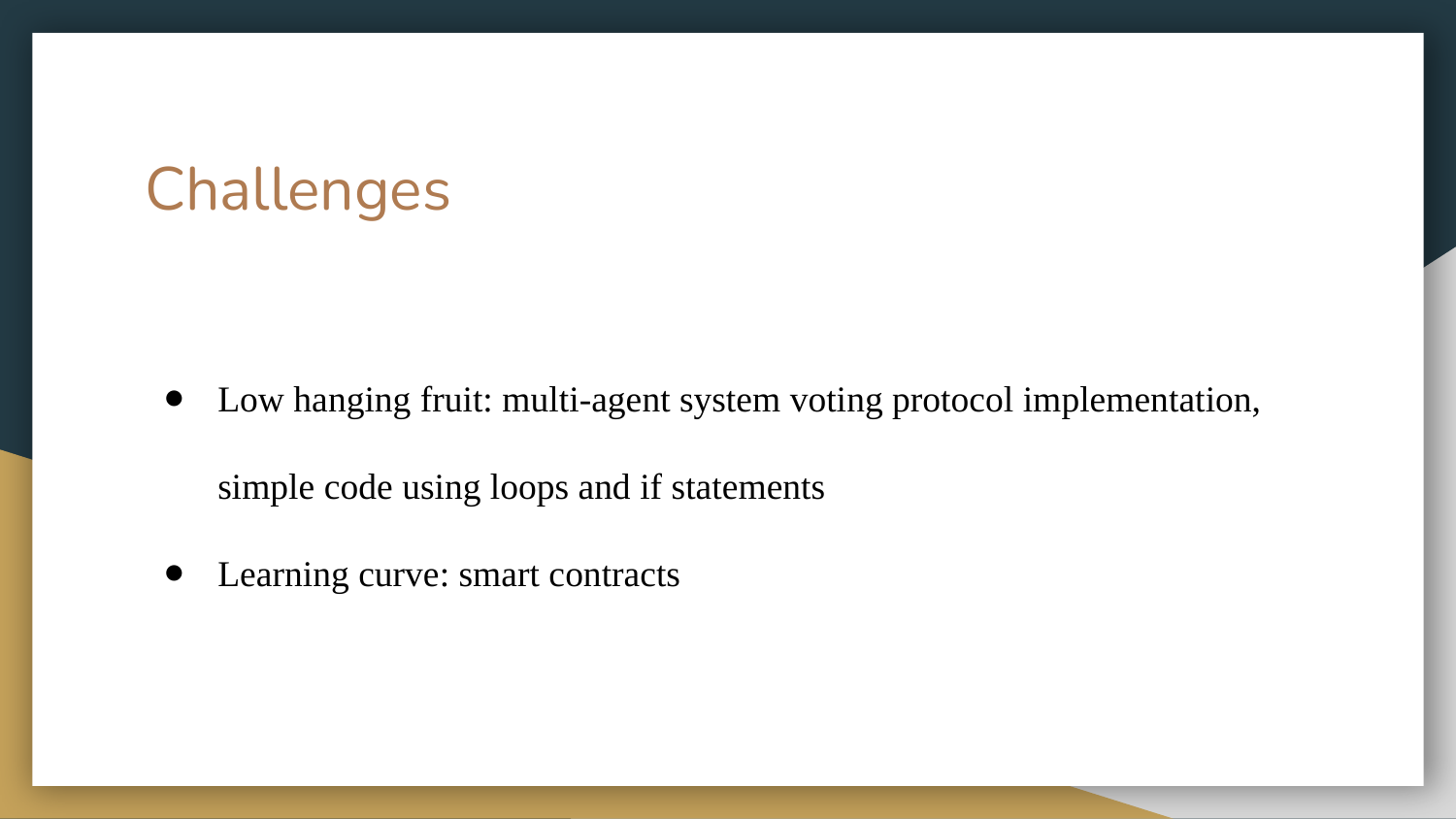

# Challenges
Low hanging fruit: multi-agent system voting protocol implementation, simple code using loops and if statements
Learning curve: smart contracts